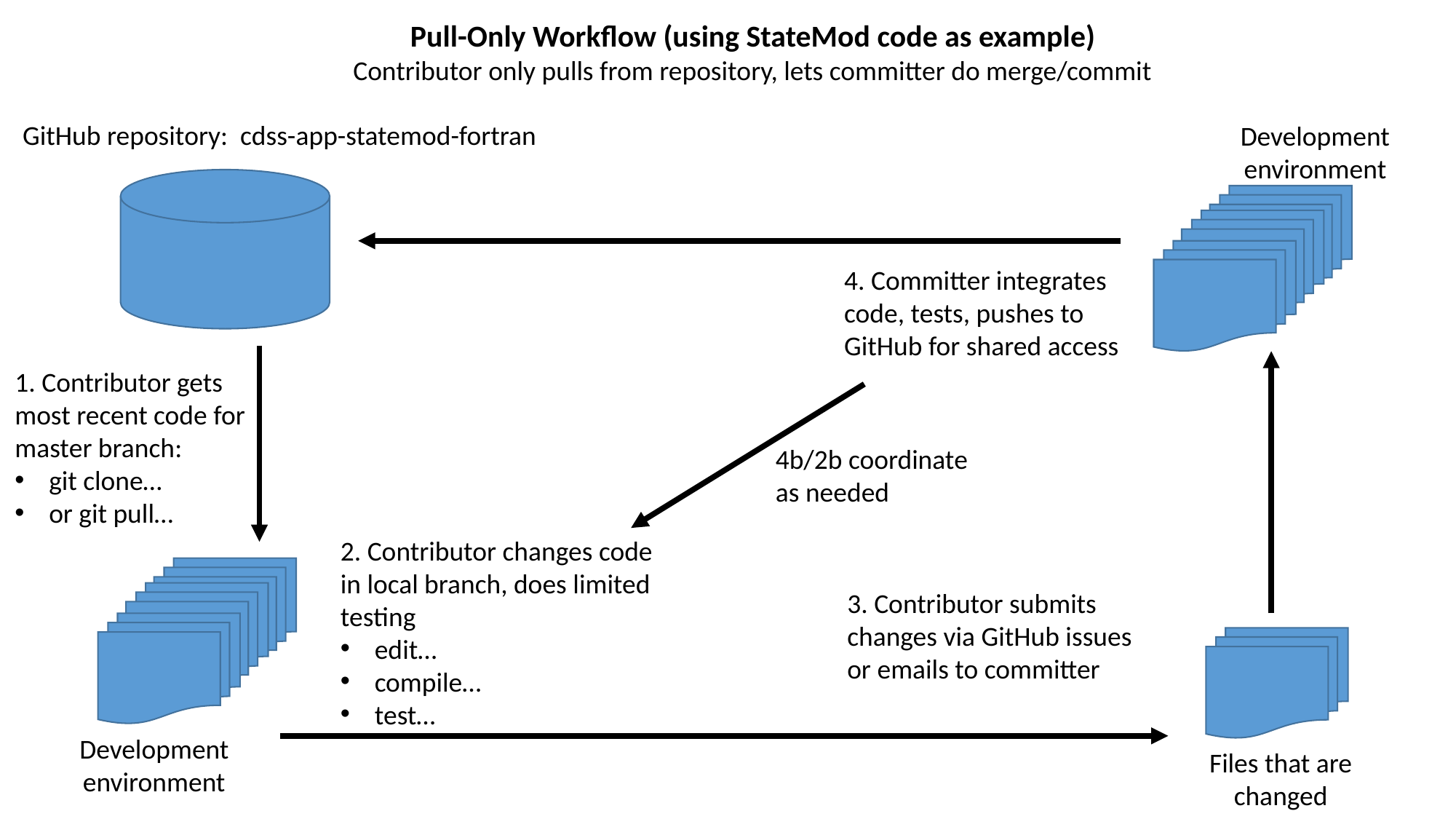

Pull-Only Workflow (using StateMod code as example)
Contributor only pulls from repository, lets committer do merge/commit
GitHub repository:  cdss-app-statemod-fortran
Development environment

4. Committer integrates code, tests, pushes to GitHub for shared access
1. Contributor gets most recent code for master branch:
git clone…
or git pull…
4b/2b coordinate as needed
2. Contributor changes code in local branch, does limited testing
edit…
compile…
test…

3. Contributor submits changes via GitHub issues or emails to committer

Development environment
Files that are changed